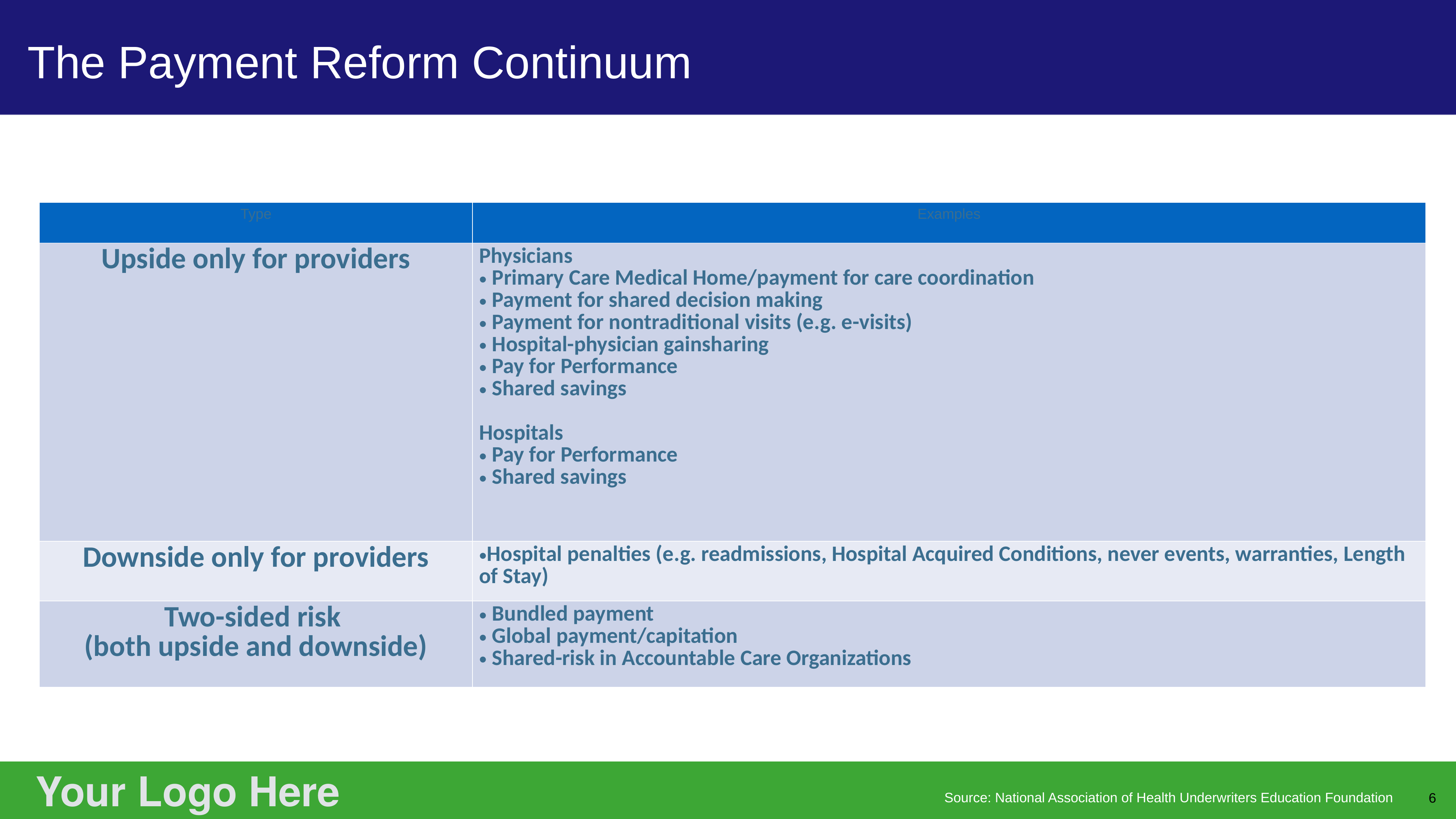

# The Payment Reform Continuum
| Type | Examples |
| --- | --- |
| Upside only for providers | Physicians Primary Care Medical Home/payment for care coordination Payment for shared decision making Payment for nontraditional visits (e.g. e-visits) Hospital-physician gainsharing Pay for Performance Shared savings Hospitals Pay for Performance Shared savings |
| Downside only for providers | Hospital penalties (e.g. readmissions, Hospital Acquired Conditions, never events, warranties, Length of Stay) |
| Two-sided risk (both upside and downside) | Bundled payment Global payment/capitation Shared-risk in Accountable Care Organizations |

6